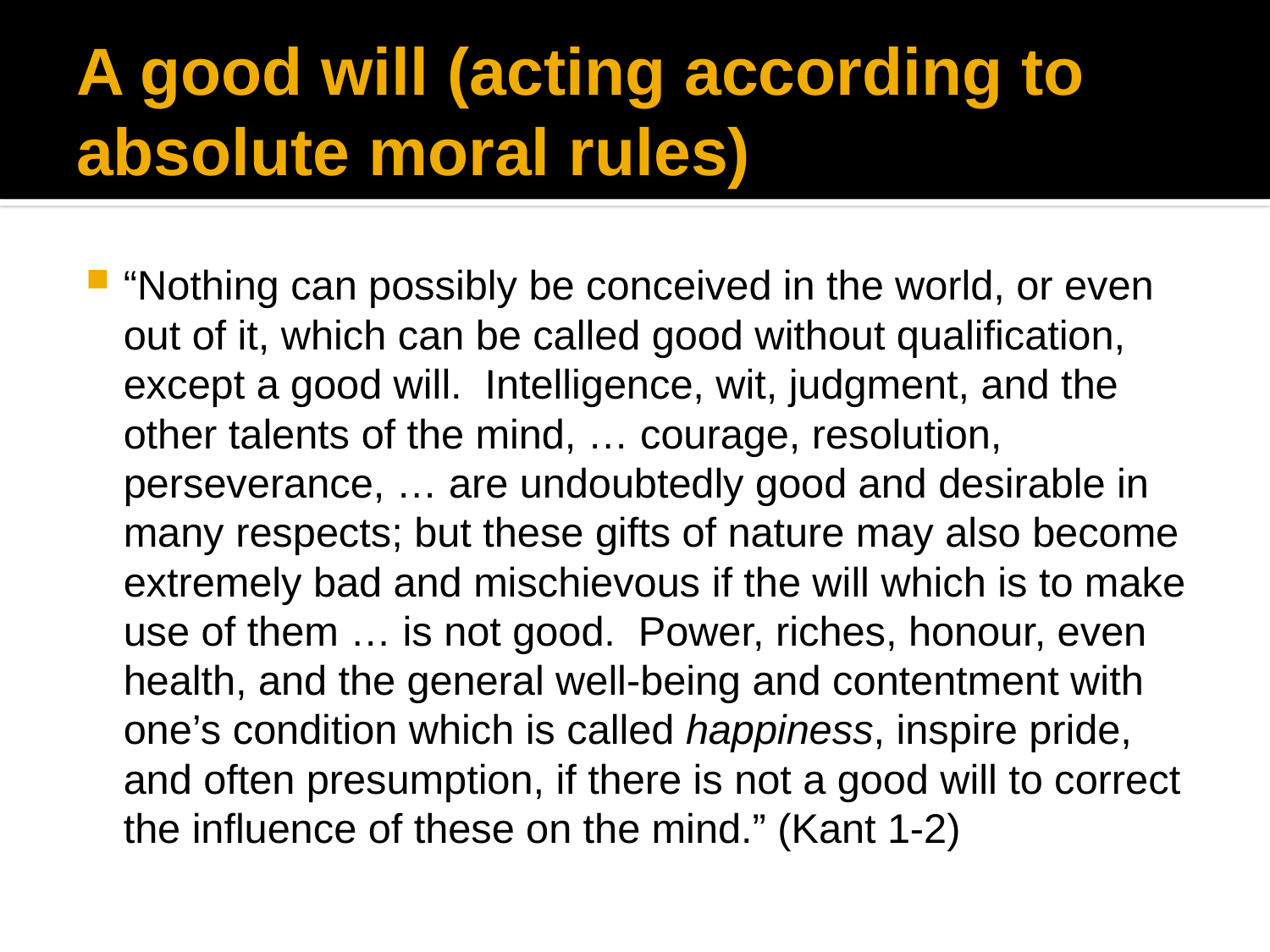

# A good will (acting according to absolute moral rules)
“Nothing can possibly be conceived in the world, or even out of it, which can be called good without qualification, except a good will.  Intelligence, wit, judgment, and the other talents of the mind, … courage, resolution, perseverance, … are undoubtedly good and desirable in many respects; but these gifts of nature may also become extremely bad and mischievous if the will which is to make use of them … is not good.  Power, riches, honour, even health, and the general well-being and contentment with one’s condition which is called happiness, inspire pride, and often presumption, if there is not a good will to correct the influence of these on the mind.” (Kant 1-2)